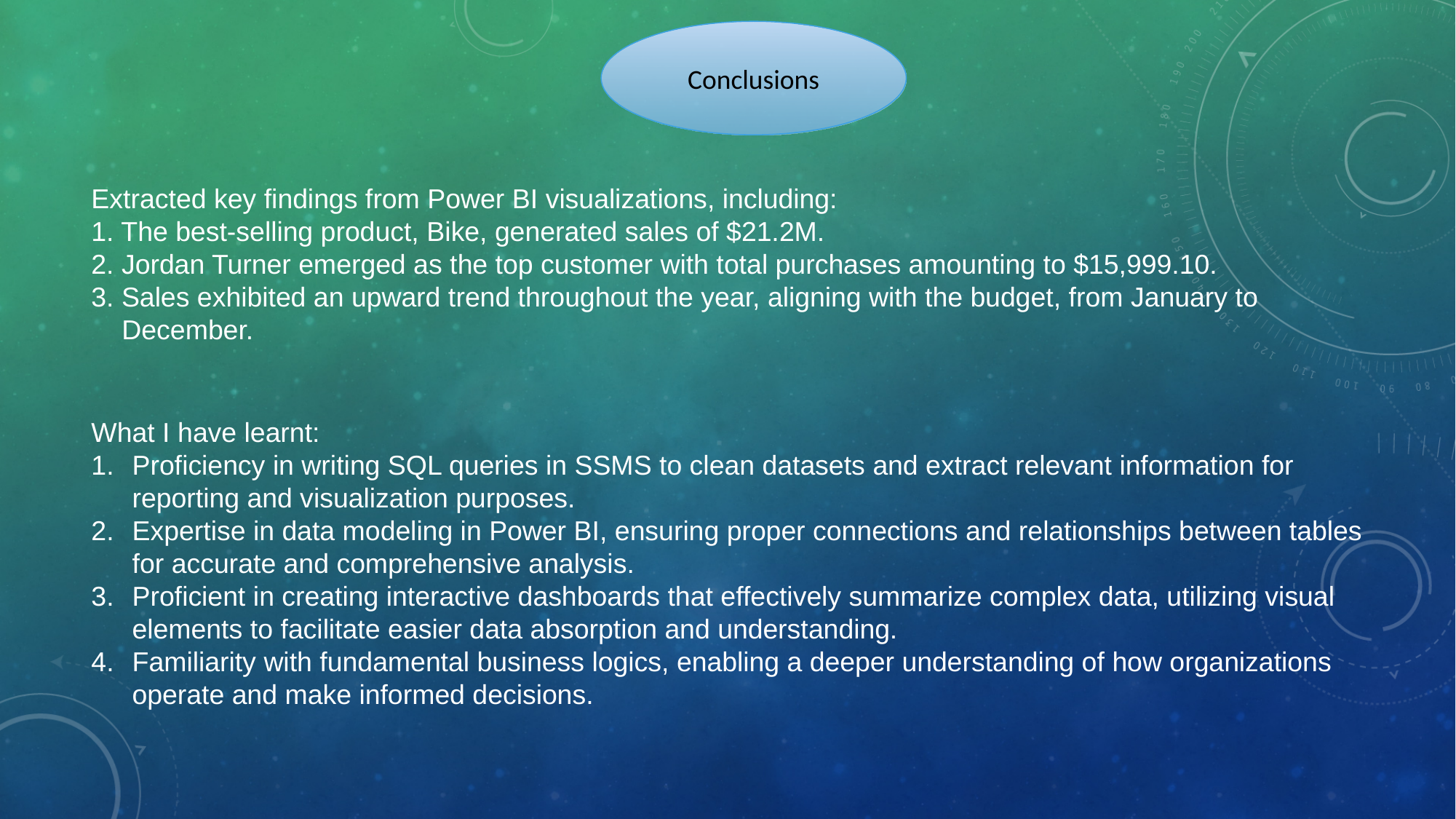

Conclusions
Extracted key findings from Power BI visualizations, including:
1. The best-selling product, Bike, generated sales of $21.2M.
2. Jordan Turner emerged as the top customer with total purchases amounting to $15,999.10.
3. Sales exhibited an upward trend throughout the year, aligning with the budget, from January to
    December.
What I have learnt:
Proficiency in writing SQL queries in SSMS to clean datasets and extract relevant information for reporting and visualization purposes.
Expertise in data modeling in Power BI, ensuring proper connections and relationships between tables for accurate and comprehensive analysis.
Proficient in creating interactive dashboards that effectively summarize complex data, utilizing visual elements to facilitate easier data absorption and understanding.
Familiarity with fundamental business logics, enabling a deeper understanding of how organizations operate and make informed decisions.